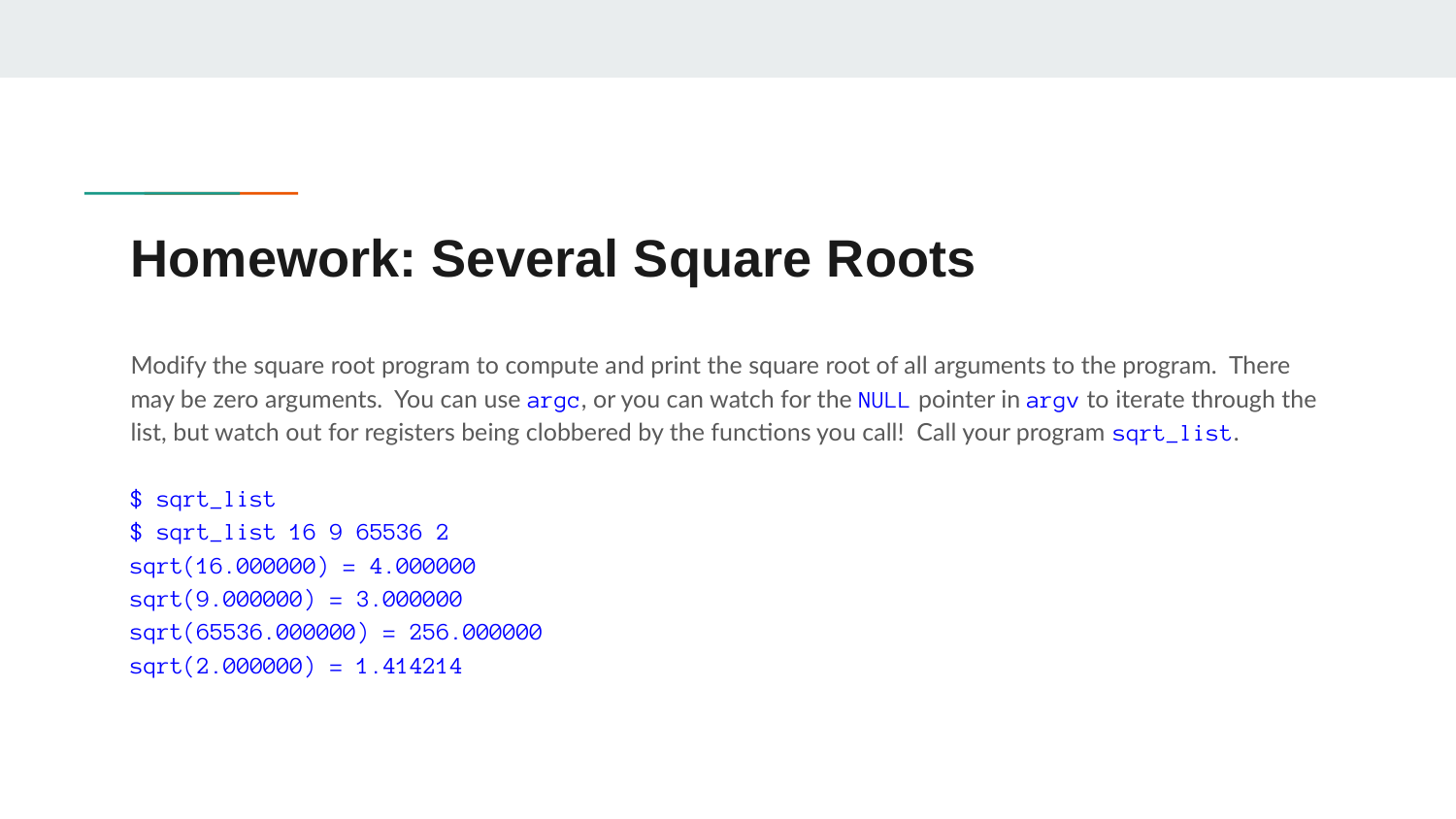

# Homework: Several Square Roots
Modify the square root program to compute and print the square root of all arguments to the program.  There may be zero arguments.  You can use argc, or you can watch for the NULL pointer in argv to iterate through the list, but watch out for registers being clobbered by the functions you call!  Call your program sqrt_list.
$ sqrt_list
$ sqrt_list 16 9 65536 2
sqrt(16.000000) = 4.000000
sqrt(9.000000) = 3.000000
sqrt(65536.000000) = 256.000000
sqrt(2.000000) = 1.414214